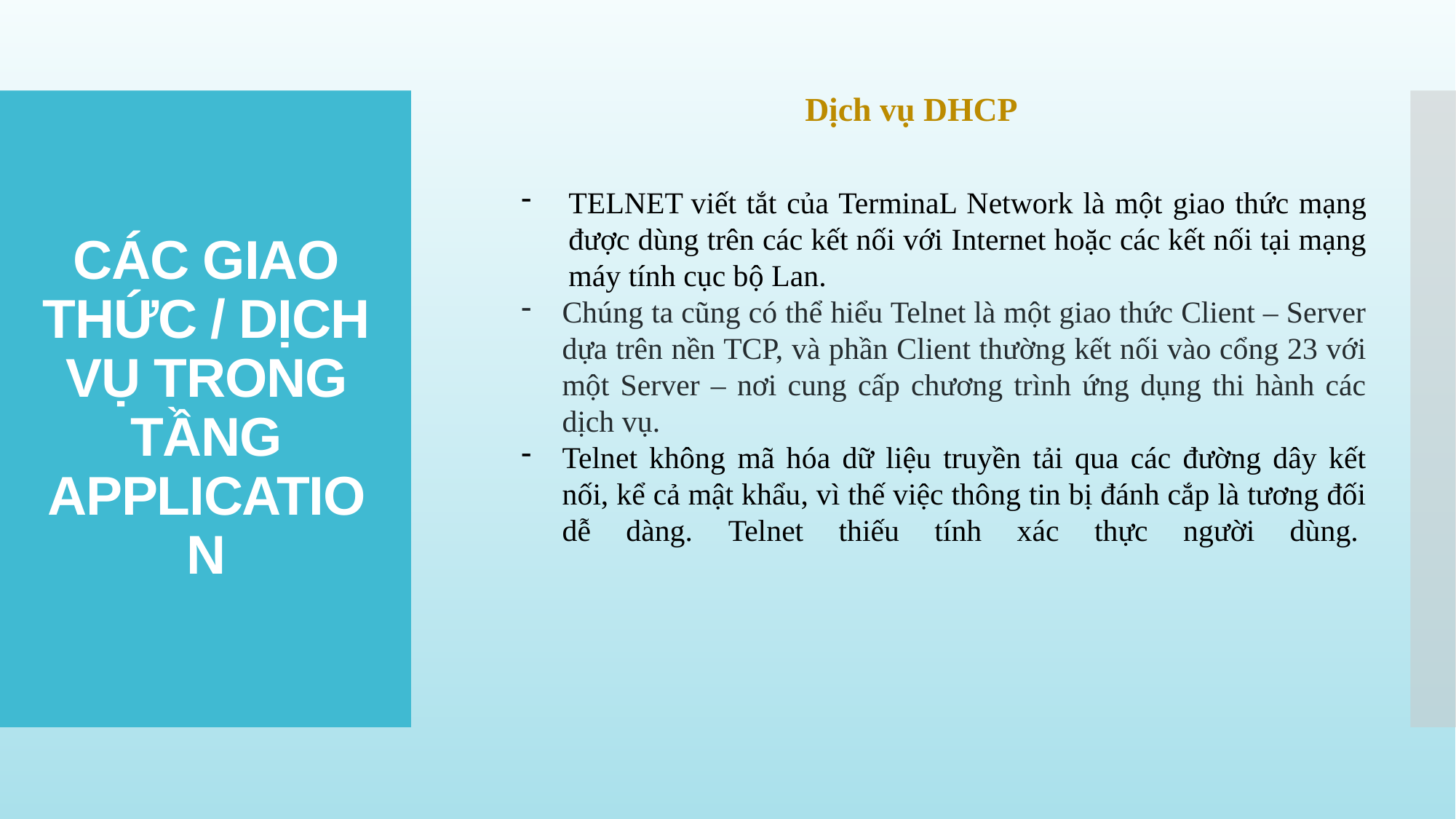

Dịch vụ DHCP
# CÁC GIAO THỨC / DỊCH VỤ TRONG TẦNG APPLICATION
TELNET viết tắt của TerminaL Network là một giao thức mạng được dùng trên các kết nối với Internet hoặc các kết nối tại mạng máy tính cục bộ Lan.
Chúng ta cũng có thể hiểu Telnet là một giao thức Client – Server dựa trên nền TCP, và phần Client thường kết nối vào cổng 23 với một Server – nơi cung cấp chương trình ứng dụng thi hành các dịch vụ.
Telnet không mã hóa dữ liệu truyền tải qua các đường dây kết nối, kể cả mật khẩu, vì thế việc thông tin bị đánh cắp là tương đối dễ dàng. Telnet thiếu tính xác thực người dùng.